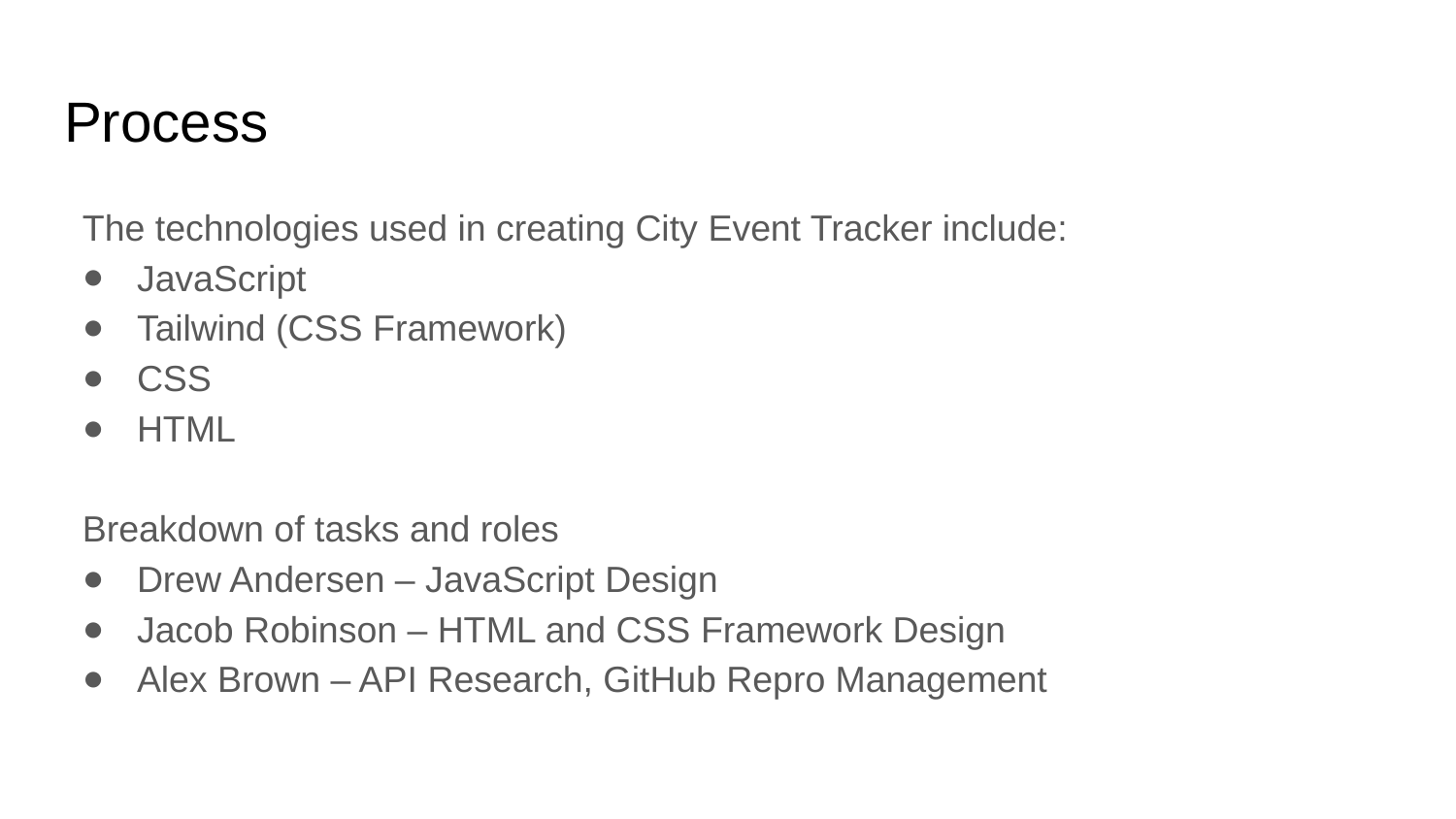

# Process
The technologies used in creating City Event Tracker include:
JavaScript
Tailwind (CSS Framework)
CSS
HTML

Breakdown of tasks and roles
Drew Andersen – JavaScript Design
Jacob Robinson – HTML and CSS Framework Design
Alex Brown – API Research, GitHub Repro Management